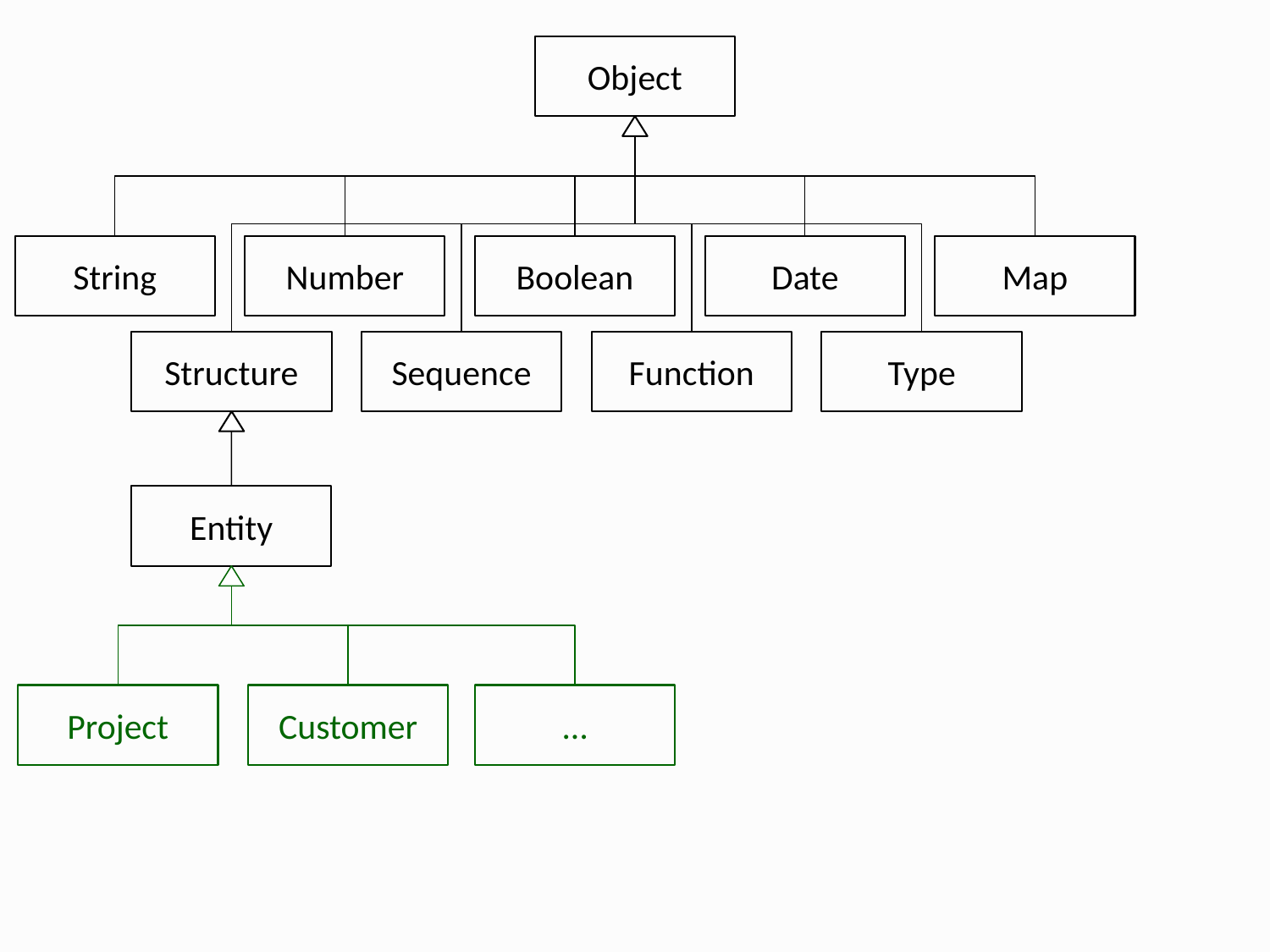

Object

String
Number
Boolean
Date
Map
Structure
Sequence
Function
Type

Entity

Project
Customer
…